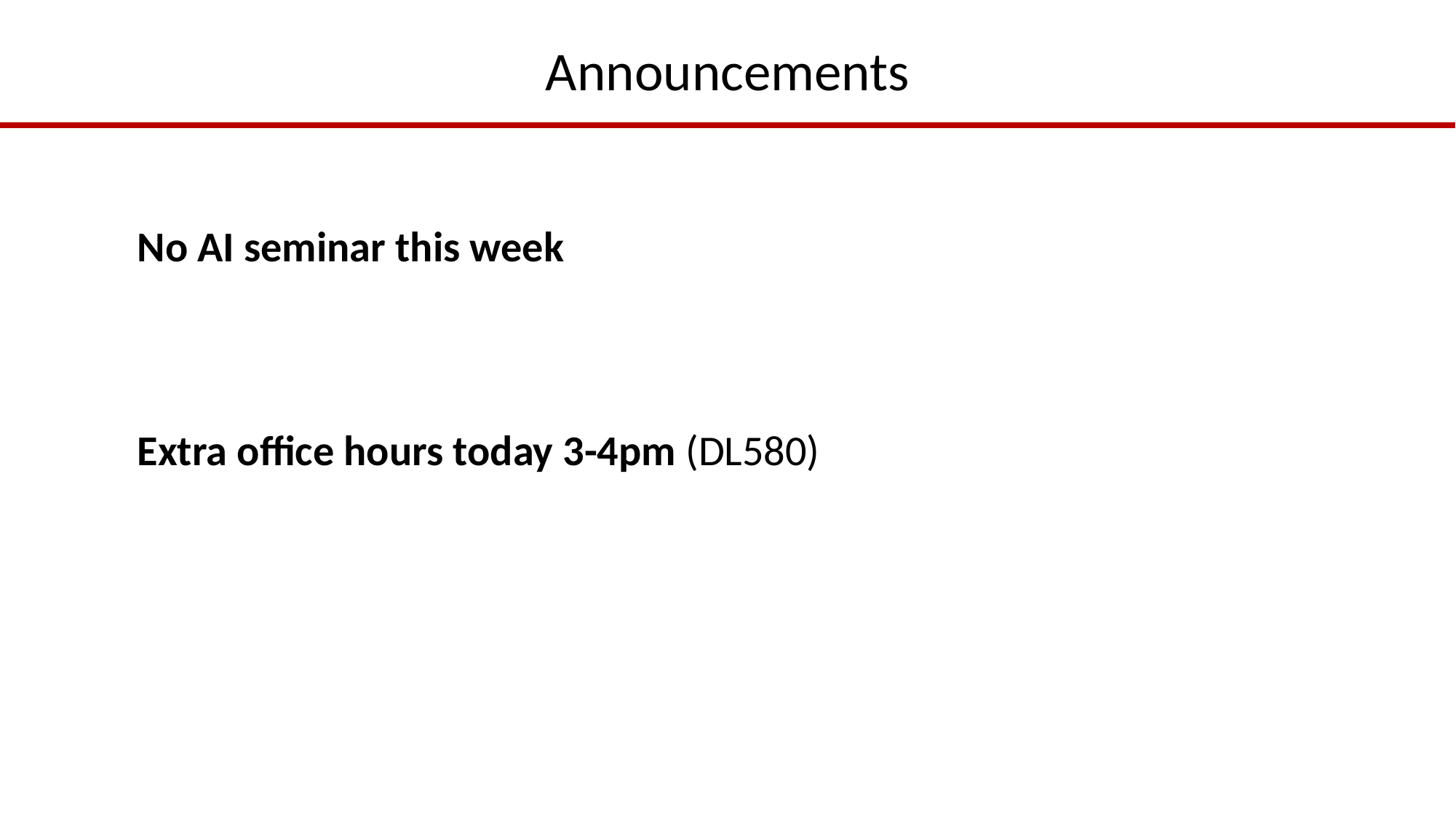

# Announcements
No AI seminar this week

Extra office hours today 3-4pm (DL580)